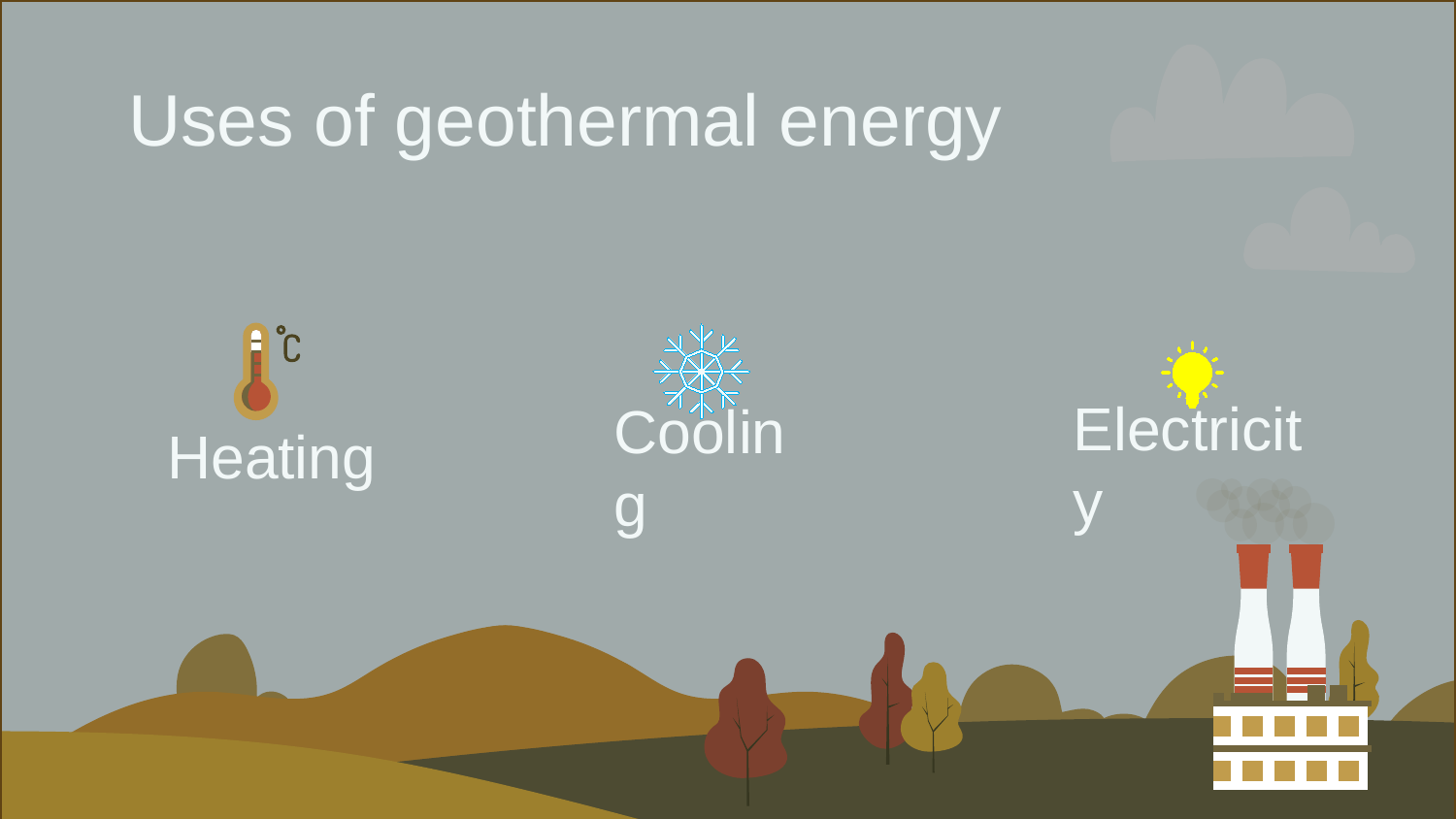

# Uses of geothermal energy

Heating
Electricity
Cooling